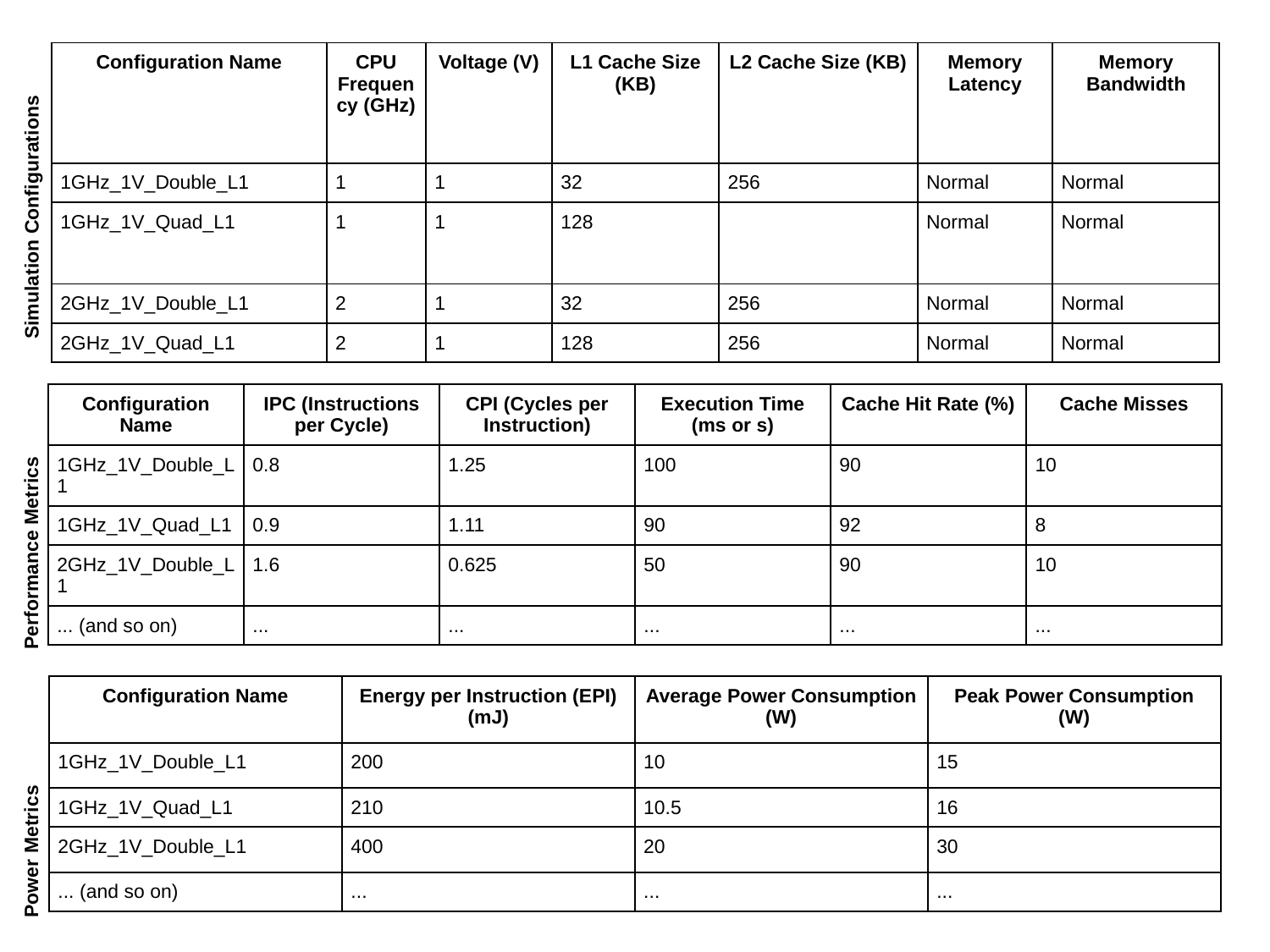

| Configuration Name | CPU Frequency (GHz) | Voltage (V) | L1 Cache Size (KB) | L2 Cache Size (KB) | Memory Latency | Memory Bandwidth |
| --- | --- | --- | --- | --- | --- | --- |
| 1GHz\_1V\_Double\_L1 | 1 | 1 | 32 | 256 | Normal | Normal |
| 1GHz\_1V\_Quad\_L1 | 1 | 1 | 128 |  | Normal | Normal |
| 2GHz\_1V\_Double\_L1 | 2 | 1 | 32 | 256 | Normal | Normal |
| 2GHz\_1V\_Quad\_L1 | 2 | 1 | 128 | 256 | Normal | Normal |
Simulation Configurations

| Configuration Name | IPC (Instructions per Cycle) | CPI (Cycles per Instruction) | Execution Time (ms or s) | Cache Hit Rate (%) | Cache Misses |
| --- | --- | --- | --- | --- | --- |
| 1GHz\_1V\_Double\_L1 | 0.8 | 1.25 | 100 | 90 | 10 |
| 1GHz\_1V\_Quad\_L1 | 0.9 | 1.11 | 90 | 92 | 8 |
| 2GHz\_1V\_Double\_L1 | 1.6 | 0.625 | 50 | 90 | 10 |
| ... (and so on) | ... | ... | ... | ... | ... |
Performance Metrics
| Configuration Name | Energy per Instruction (EPI) (mJ) | Average Power Consumption (W) | Peak Power Consumption (W) |
| --- | --- | --- | --- |
| 1GHz\_1V\_Double\_L1 | 200 | 10 | 15 |
| 1GHz\_1V\_Quad\_L1 | 210 | 10.5 | 16 |
| 2GHz\_1V\_Double\_L1 | 400 | 20 | 30 |
| ... (and so on) | ... | ... | ... |
Power Metrics